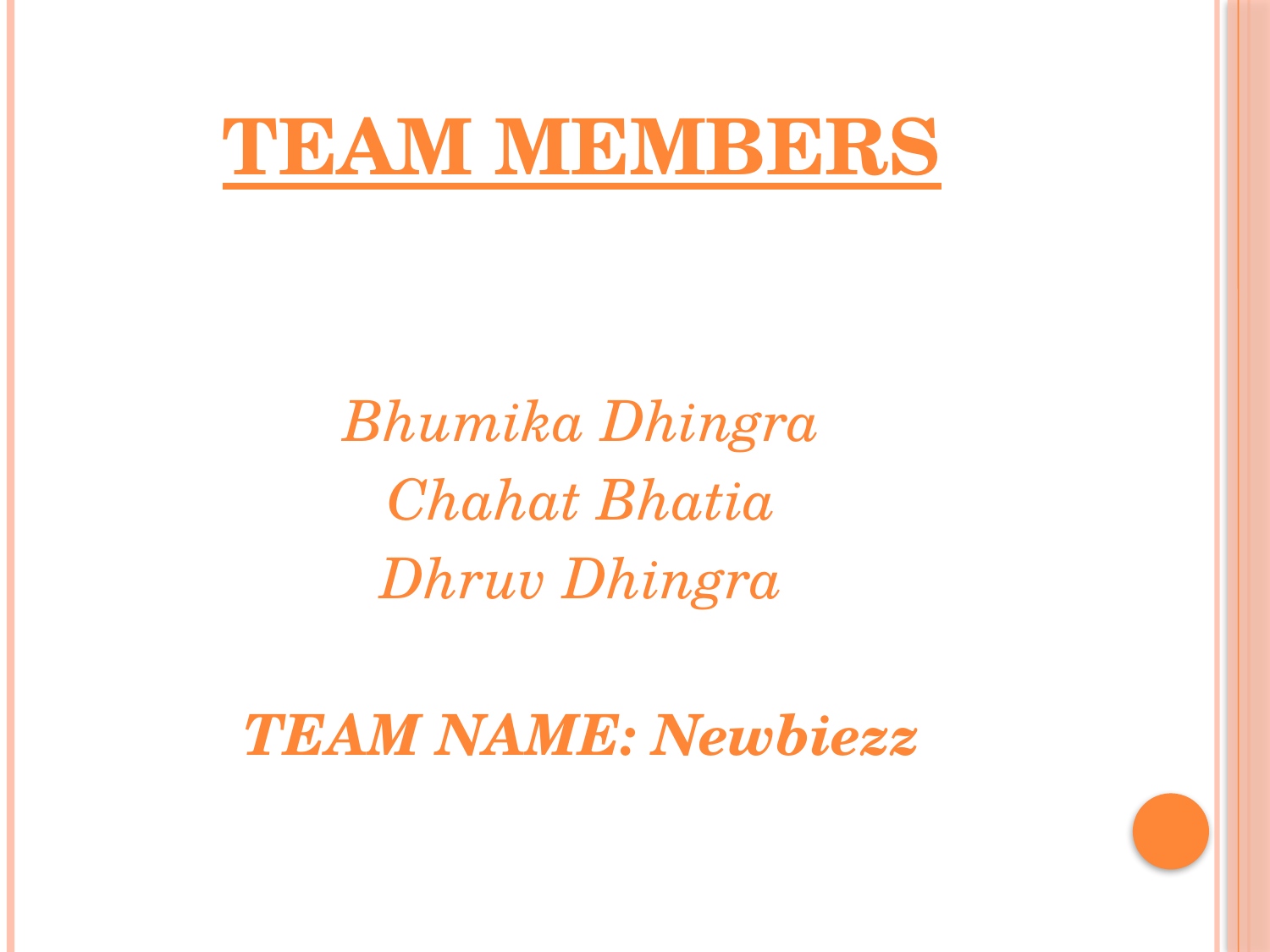

# Team Members

Bhumika Dhingra
Chahat Bhatia
Dhruv Dhingra

TEAM NAME: Newbiezz